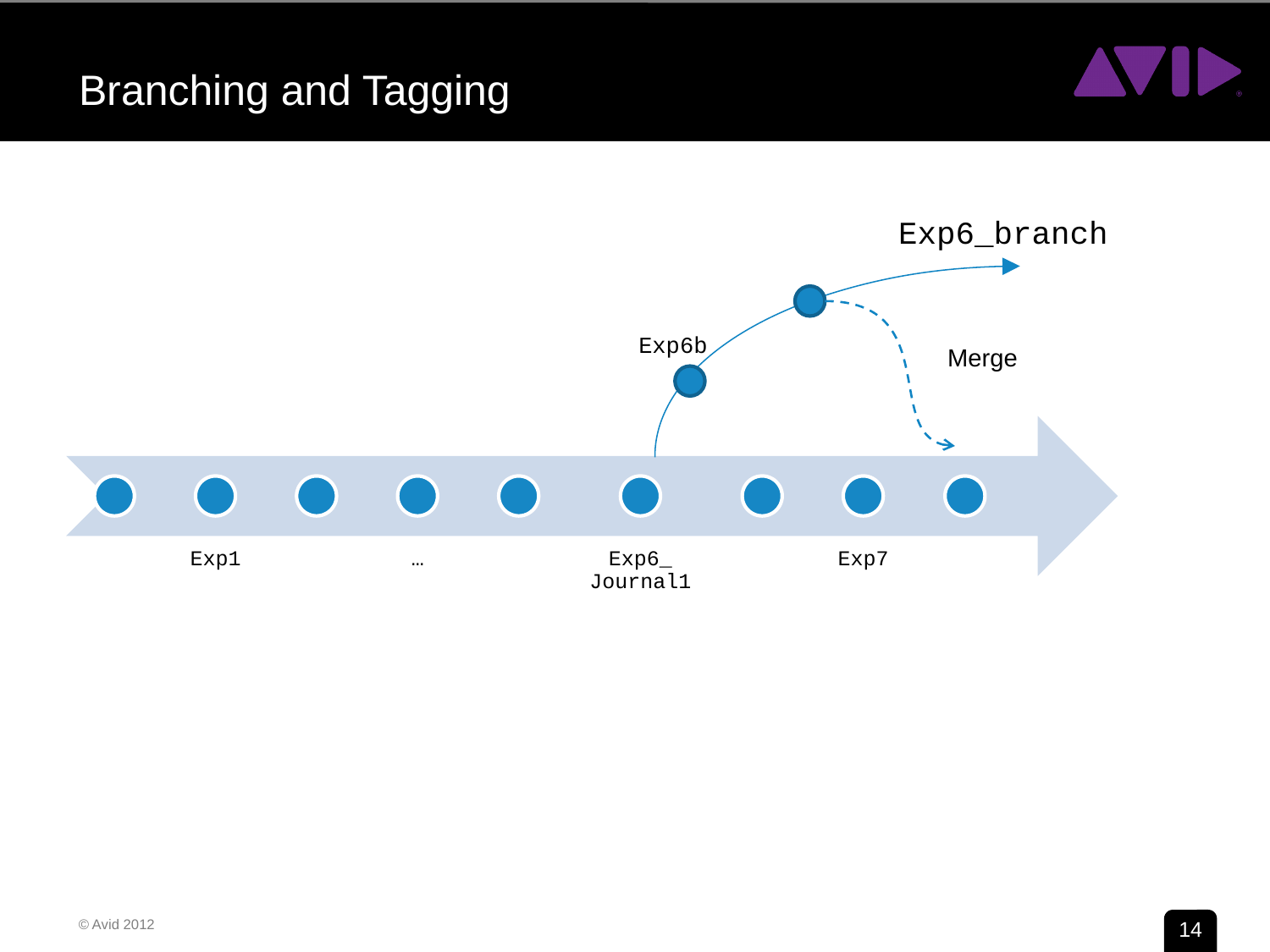

# Branching and Tagging
Exp6_branch

Exp1

…

Exp6_ Journal1

Exp7
Exp6b
Merge